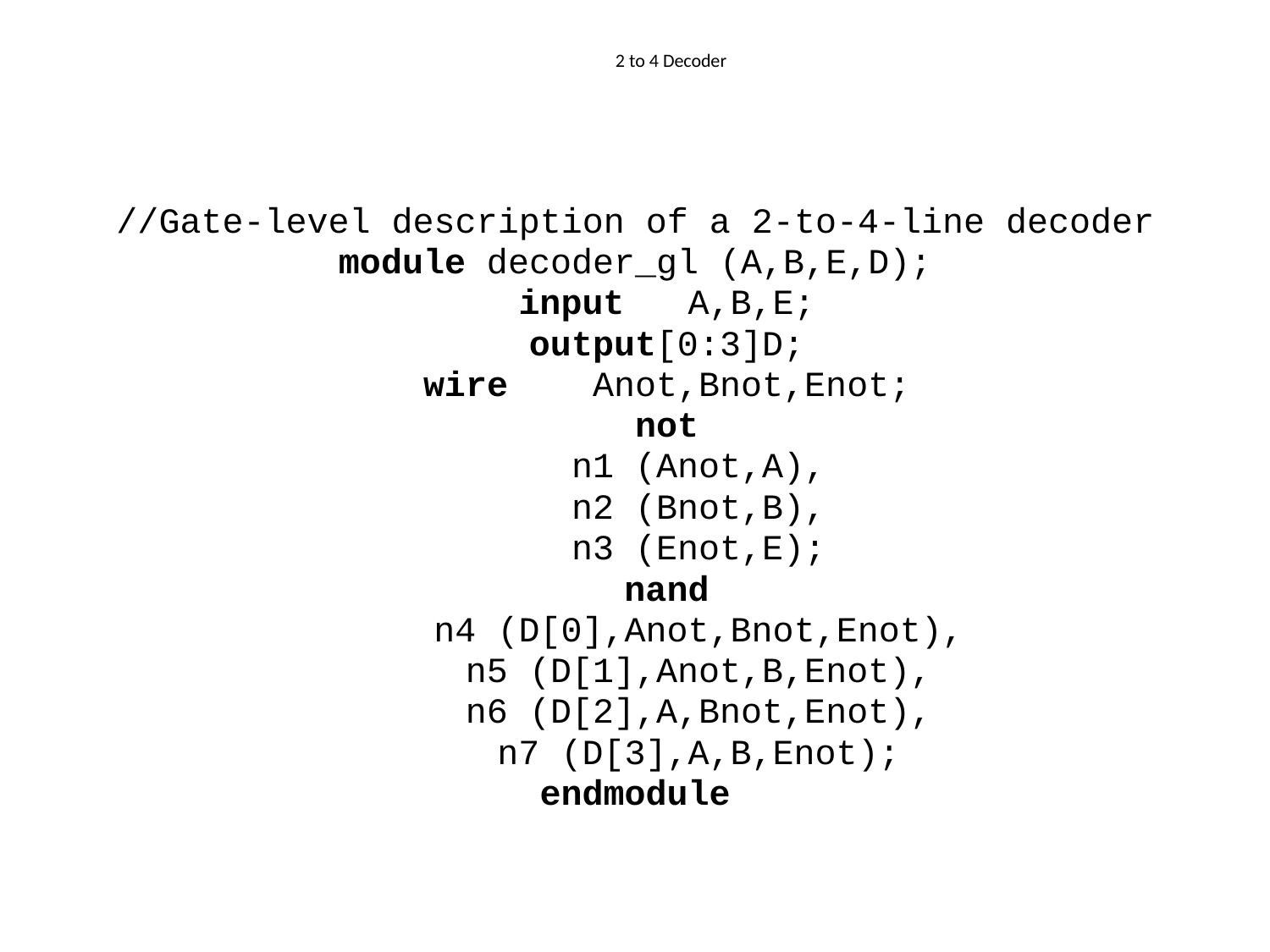

# 2 to 4 Decoder

//Gate-level description of a 2-to-4-line decoder
module decoder_gl (A,B,E,D);
   input   A,B,E;
   output[0:3]D;
   wire    Anot,Bnot,Enot;
   not
      n1 (Anot,A),
      n2 (Bnot,B),
      n3 (Enot,E);
   nand
      n4 (D[0],Anot,Bnot,Enot),
      n5 (D[1],Anot,B,Enot),
      n6 (D[2],A,Bnot,Enot),
      n7 (D[3],A,B,Enot);
endmodule